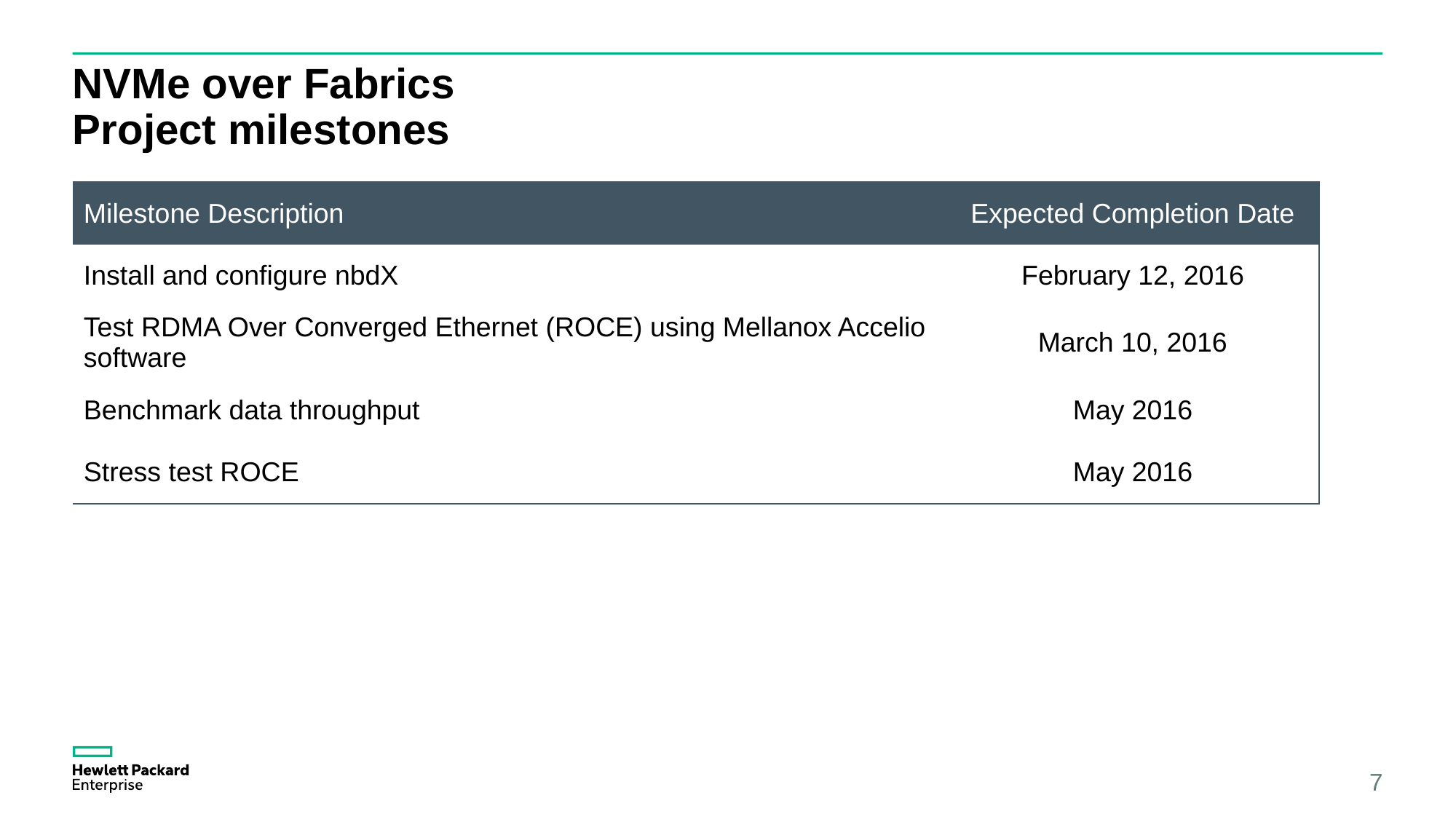

# NVMe over Fabrics Project milestones
| Milestone Description | Expected Completion Date |
| --- | --- |
| Install and configure nbdX | February 12, 2016 |
| Test RDMA Over Converged Ethernet (ROCE) using Mellanox Accelio software | March 10, 2016 |
| Benchmark data throughput | May 2016 |
| Stress test ROCE | May 2016 |
7